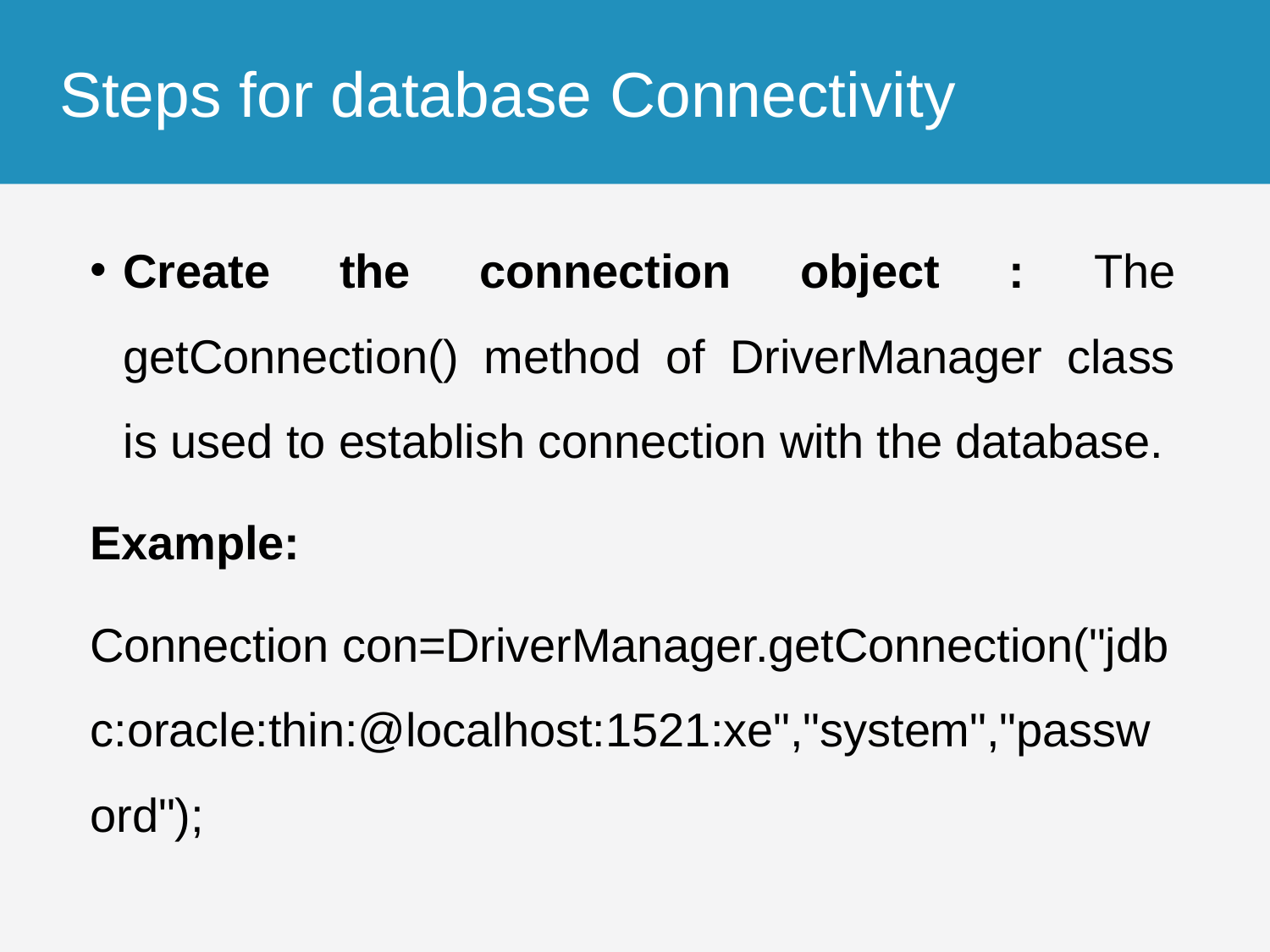

# Steps for database Connectivity
Create the connection object : The getConnection() method of DriverManager class is used to establish connection with the database.
Example:
Connection con=DriverManager.getConnection("jdbc:oracle:thin:@localhost:1521:xe","system","password");